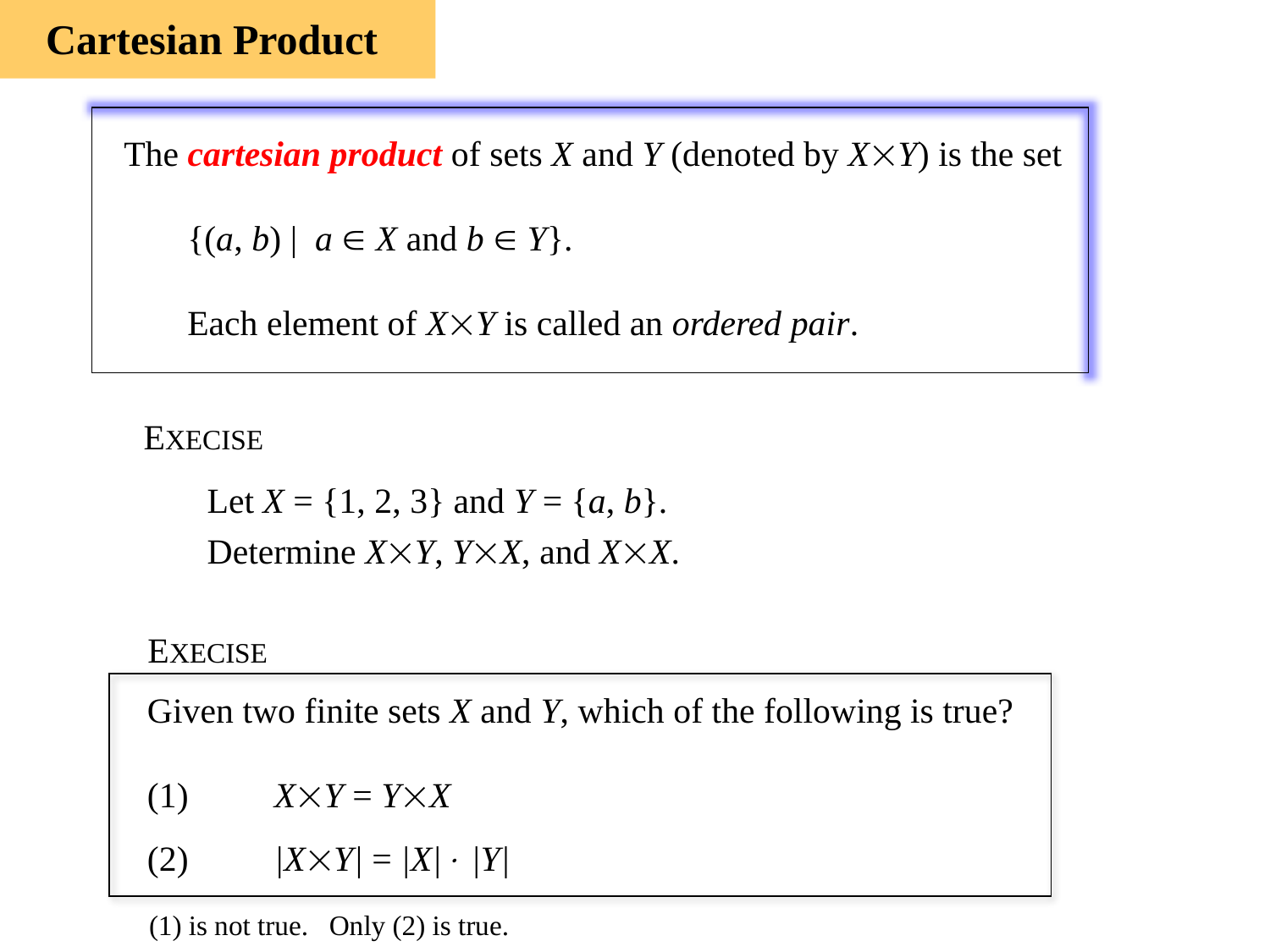

Cartesian Product

The cartesian product of sets X and Y (denoted by X×Y) is the set

{(a, b) |  a ∈ X and b ∈ Y}.

Each element of X×Y is called an ordered pair.
EXECISE

Let X = {1, 2, 3} and Y = {a, b}.
Determine X×Y, Y×X, and X×X.
EXECISE

Given two finite sets X and Y, which of the following is true?

(1) 	X×Y = Y×X
(2)	|X×Y| = |X|⋅ |Y|
(1) is not true.   Only (2) is true.